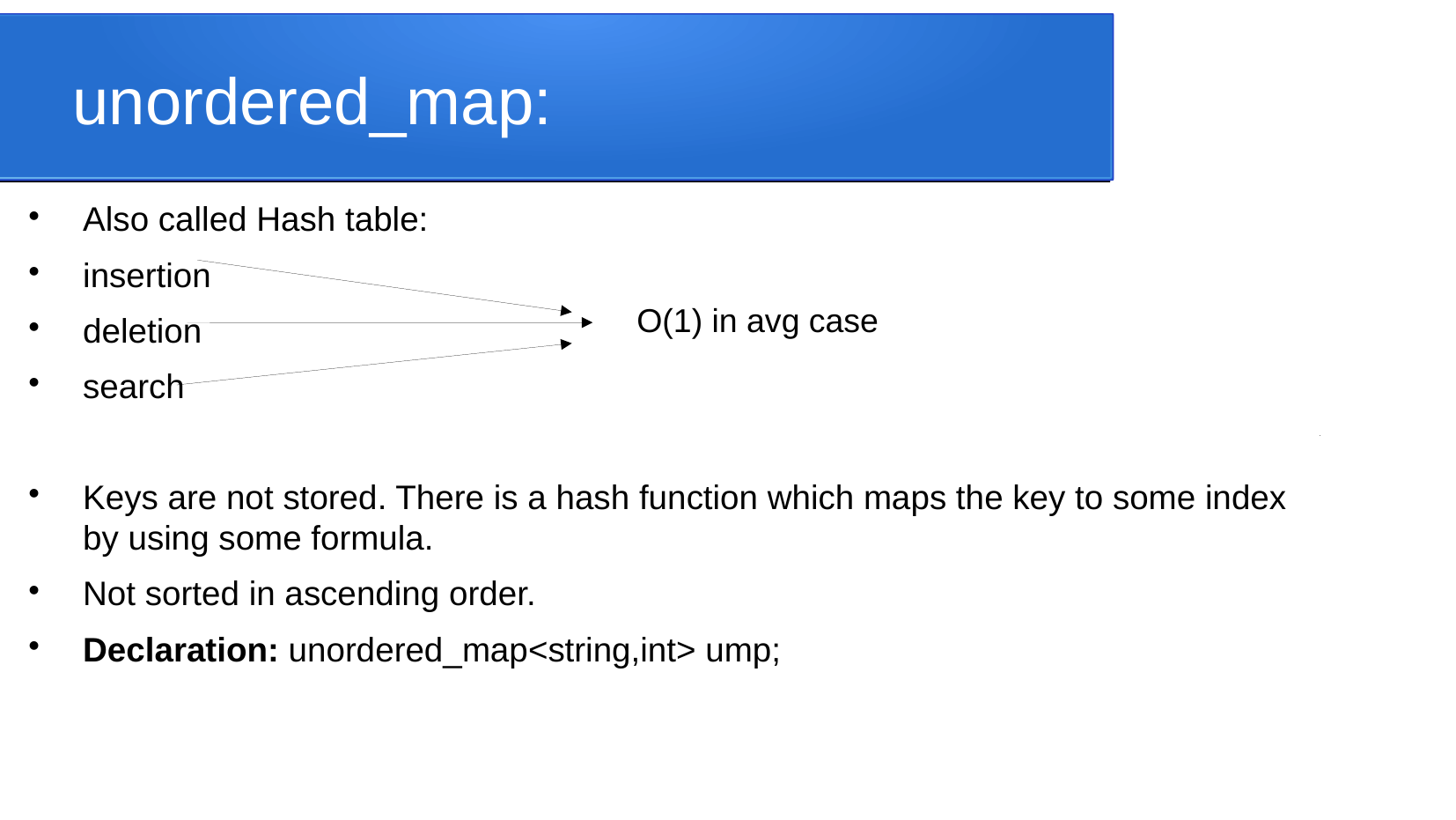

unordered_map:
Also called Hash table:
insertion
deletion
search

Keys are not stored. There is a hash function which maps the key to some index by using some formula.
Not sorted in ascending order.
Declaration: unordered_map<string,int> ump;

O(1) in avg case